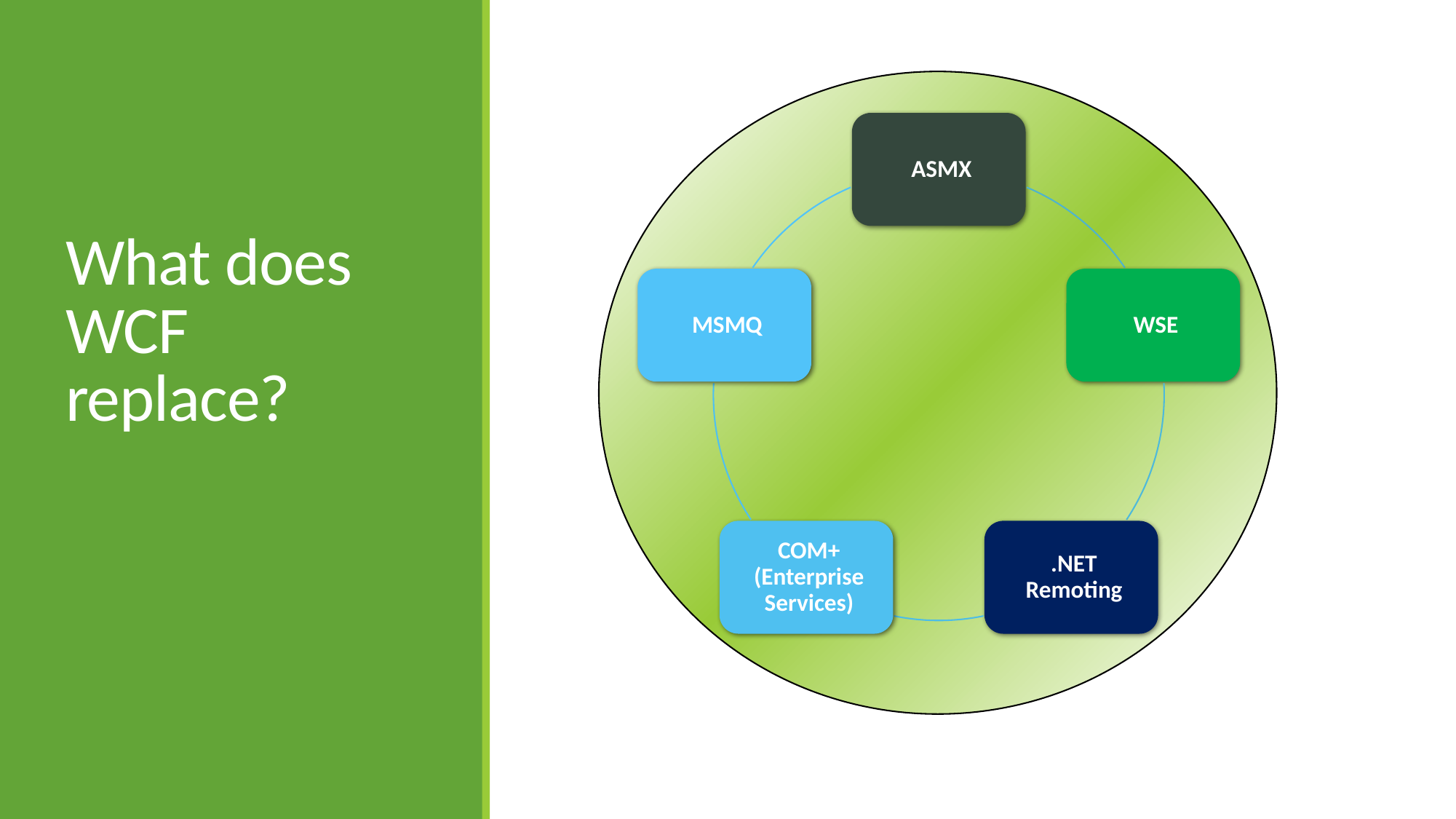

# What does WCF replace?

ASMX
WSE
.NET Remoting
COM+ (Enterprise Services)
MSMQ